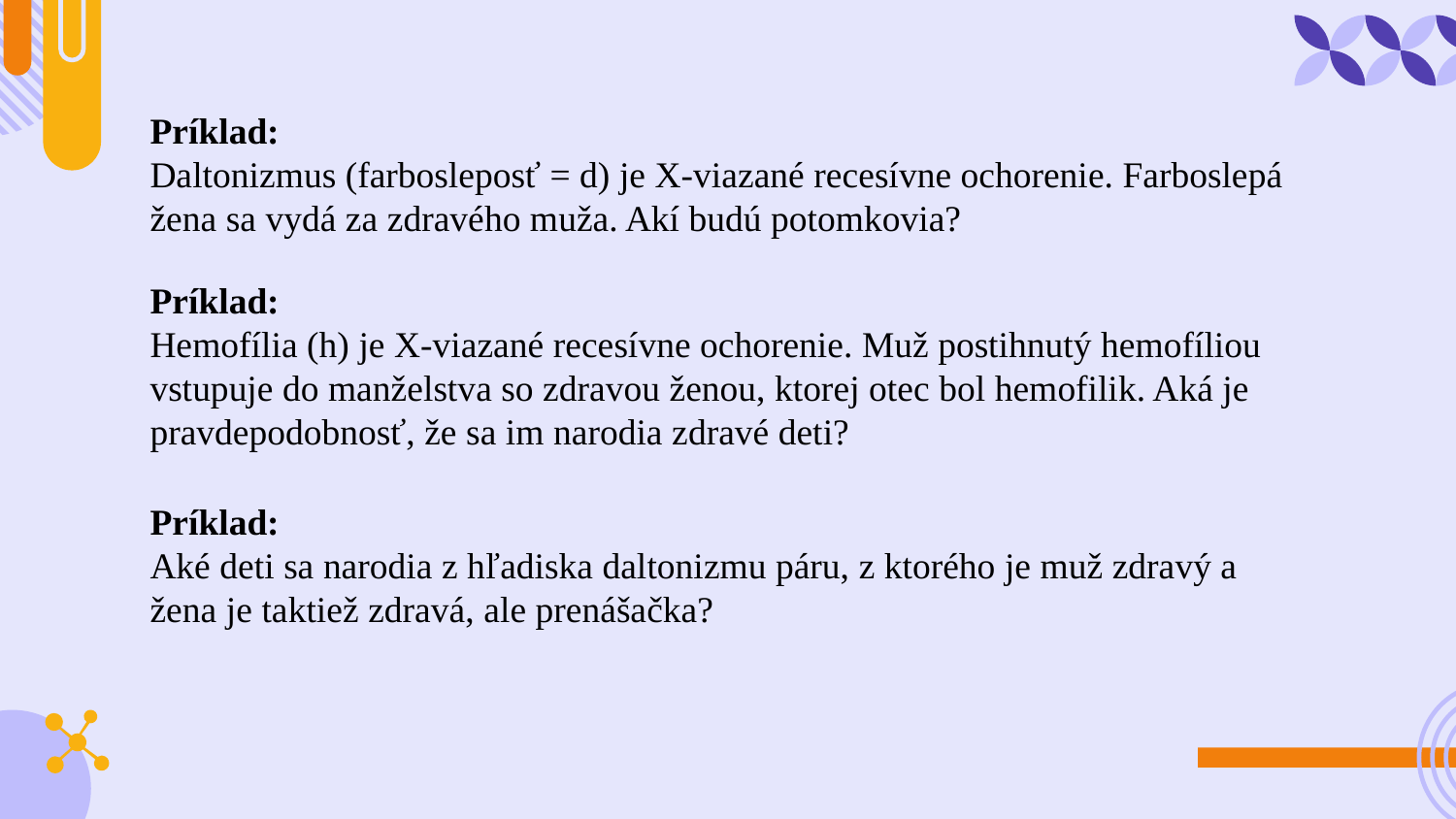

Príklad:
Daltonizmus (farbosleposť = d) je X-viazané recesívne ochorenie. Farboslepá žena sa vydá za zdravého muža. Akí budú potomkovia?
Príklad:
Hemofília (h) je X-viazané recesívne ochorenie. Muž postihnutý hemofíliou vstupuje do manželstva so zdravou ženou, ktorej otec bol hemofilik. Aká je pravdepodobnosť, že sa im narodia zdravé deti?
Príklad:
Aké deti sa narodia z hľadiska daltonizmu páru, z ktorého je muž zdravý a žena je taktiež zdravá, ale prenášačka?